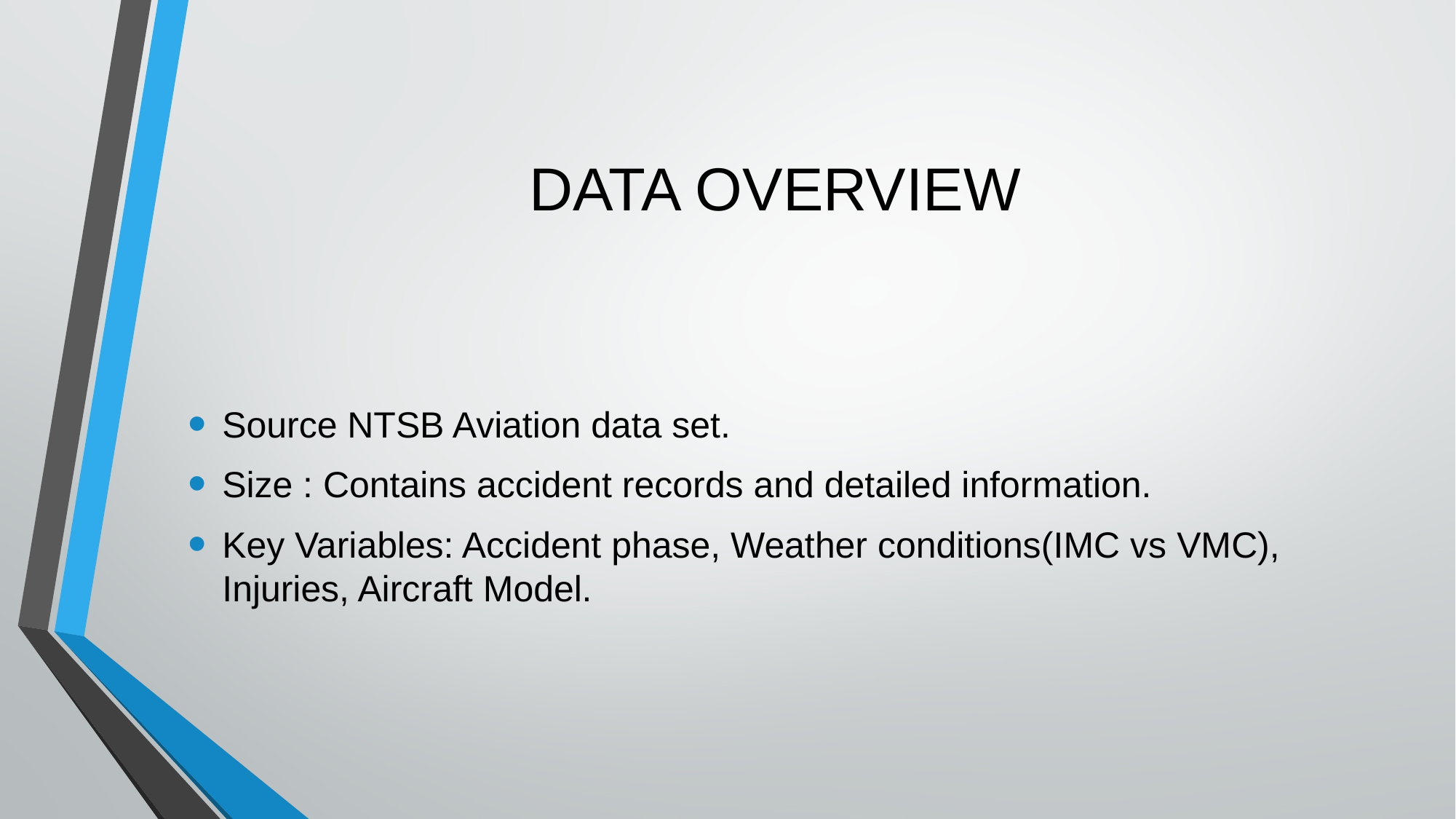

# DATA OVERVIEW
Source NTSB Aviation data set.
Size : Contains accident records and detailed information.
Key Variables: Accident phase, Weather conditions(IMC vs VMC), Injuries, Aircraft Model.